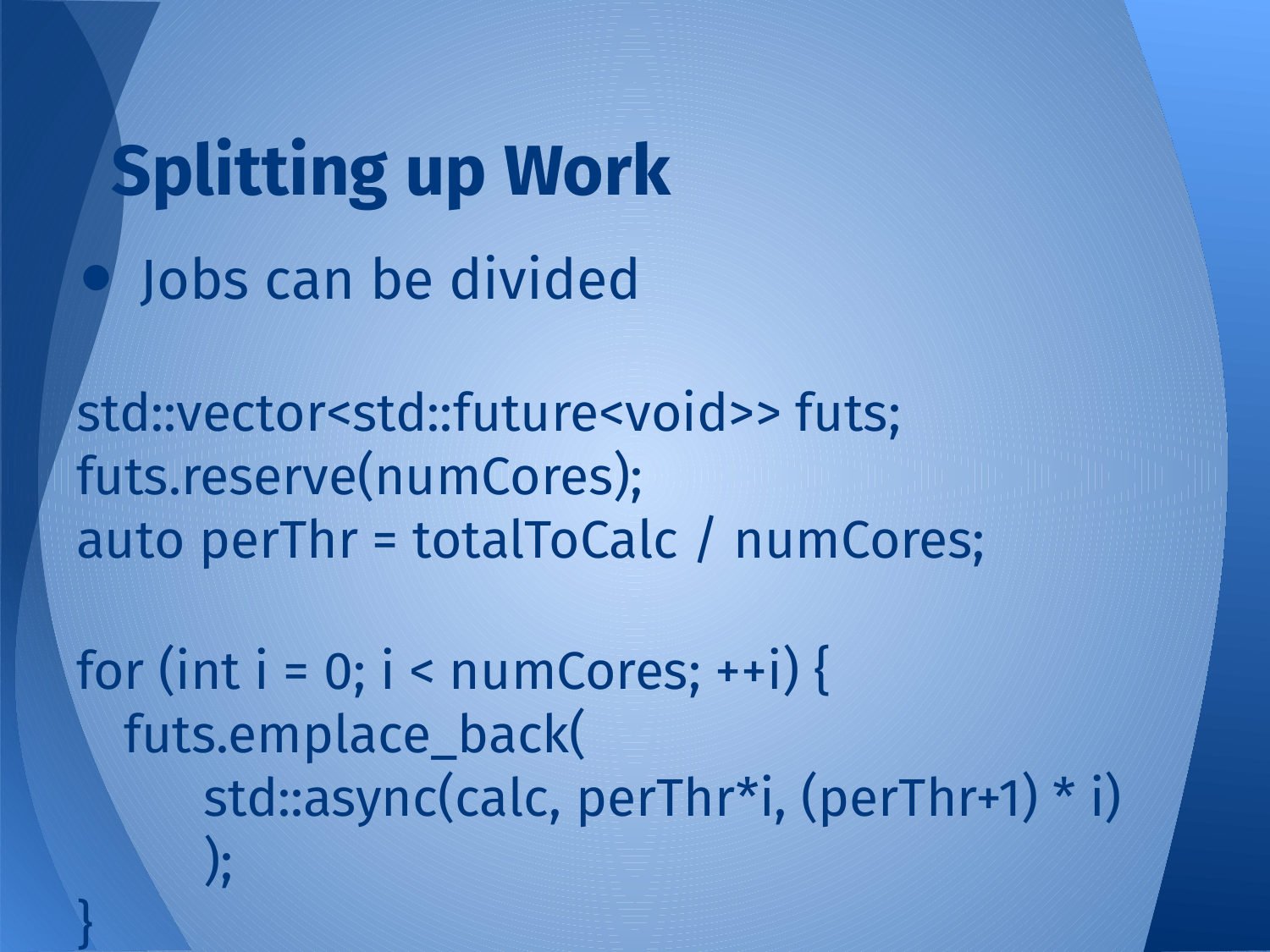

# Splitting up Work
Jobs can be divided

std::vector<std::future<void>> futs;
futs.reserve(numCores);
auto perThr = totalToCalc / numCores;

for (int i = 0; i < numCores; ++i) {
	futs.emplace_back(
std::async(calc, perThr*i, (perThr+1) * i)
	);
}